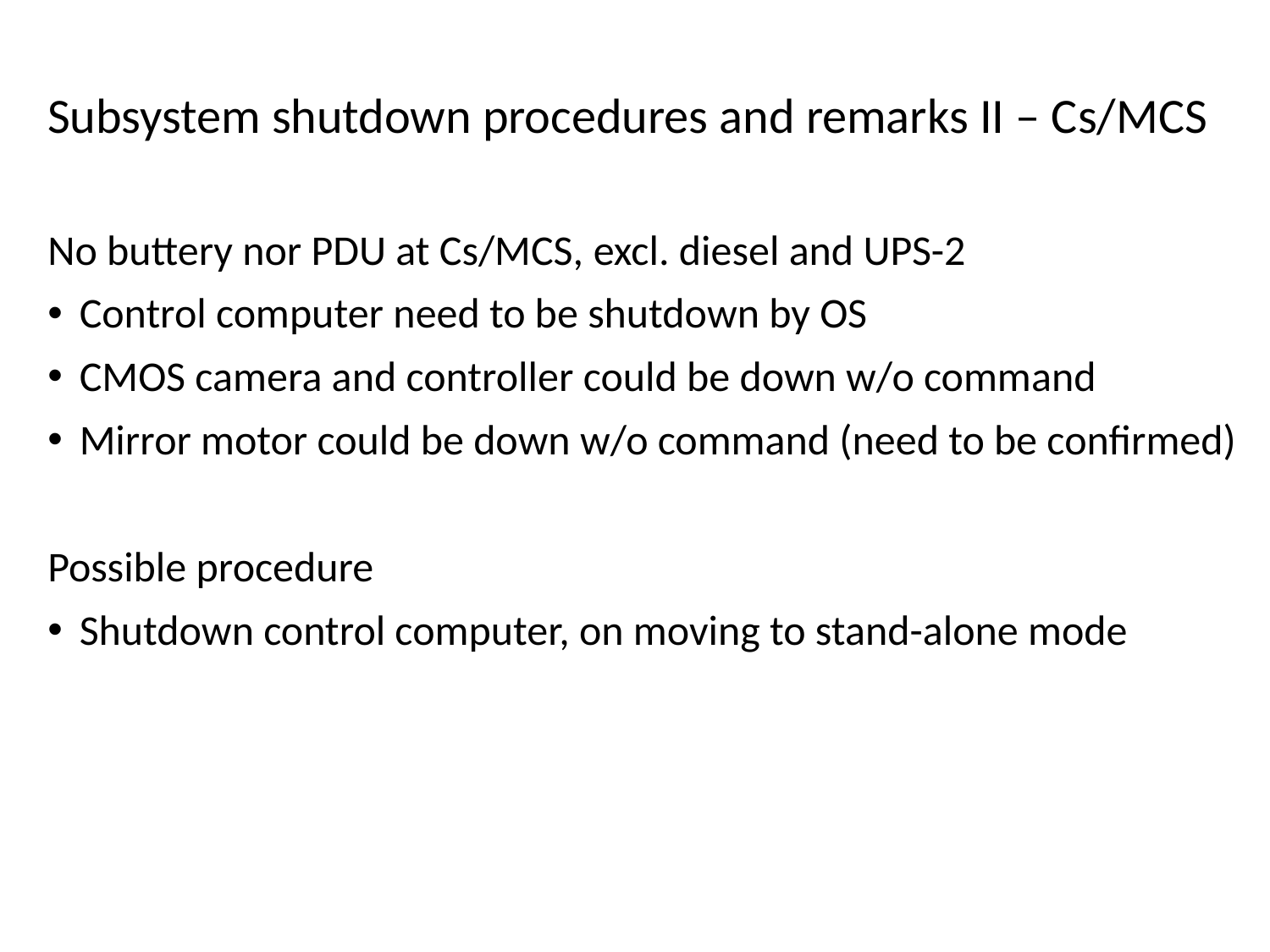

# Subsystem shutdown procedures and remarks II – Cs/MCS
No buttery nor PDU at Cs/MCS, excl. diesel and UPS-2
Control computer need to be shutdown by OS
CMOS camera and controller could be down w/o command
Mirror motor could be down w/o command (need to be confirmed)

Possible procedure
Shutdown control computer, on moving to stand-alone mode